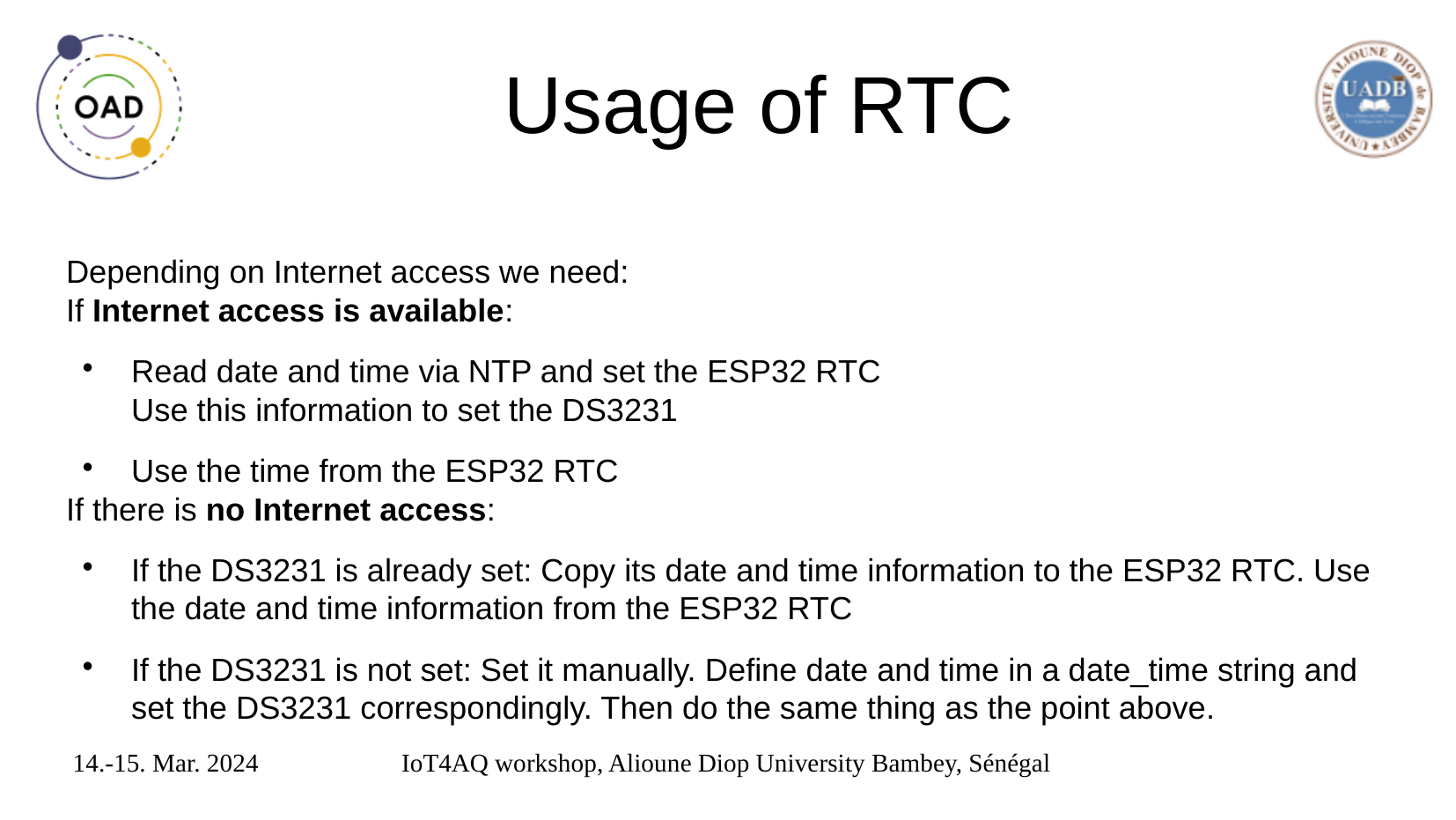

# Usage of RTC
Depending on Internet access we need:
If Internet access is available:
Read date and time via NTP and set the ESP32 RTC
Use this information to set the DS3231
Use the time from the ESP32 RTC
If there is no Internet access:
If the DS3231 is already set: Copy its date and time information to the ESP32 RTC. Use the date and time information from the ESP32 RTC
If the DS3231 is not set: Set it manually. Define date and time in a date_time string and set the DS3231 correspondingly. Then do the same thing as the point above.
14.-15. Mar. 2024
IoT4AQ workshop, Alioune Diop University Bambey, Sénégal